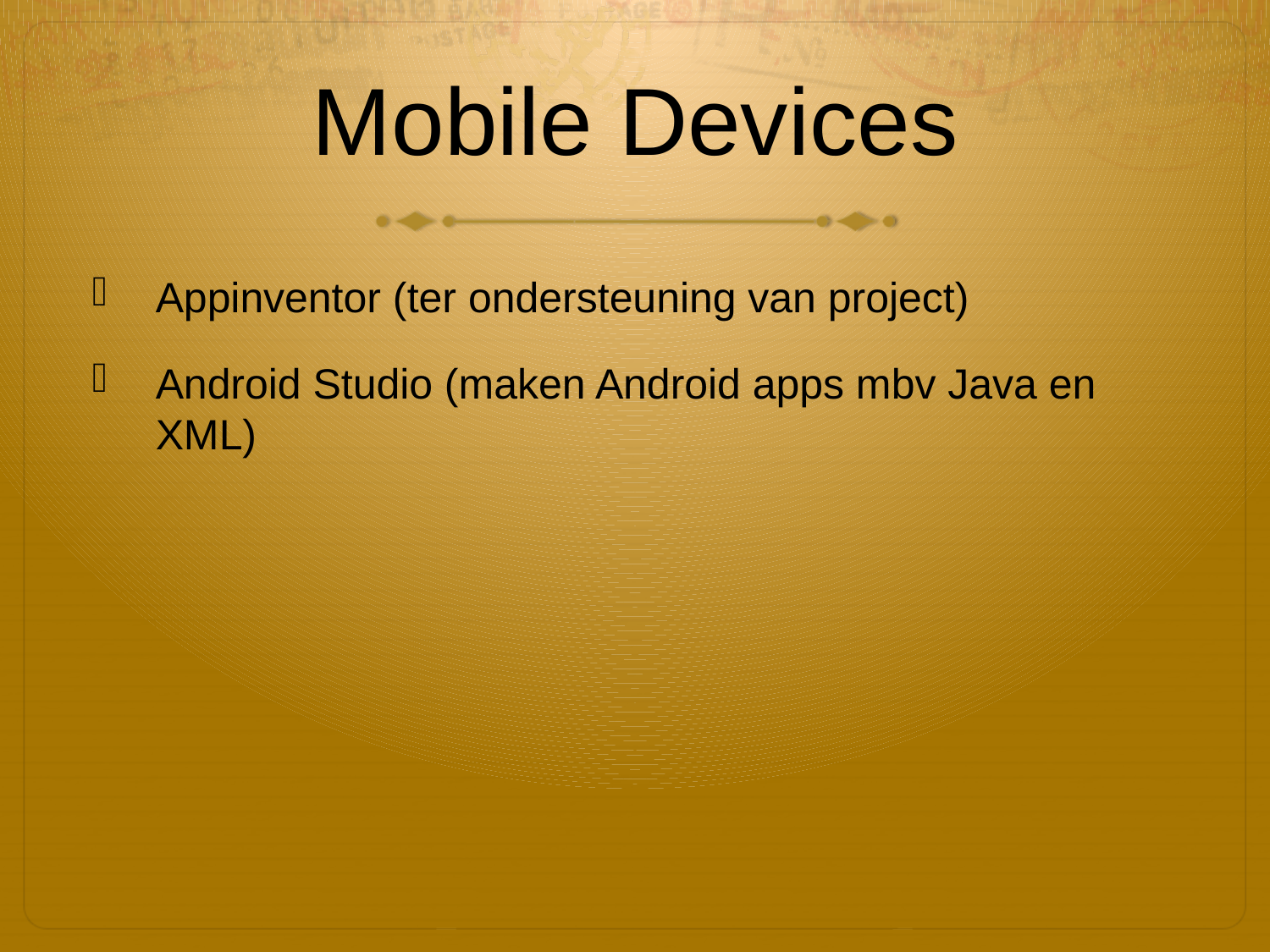

# Mobile Devices
Appinventor (ter ondersteuning van project)
Android Studio (maken Android apps mbv Java en XML)